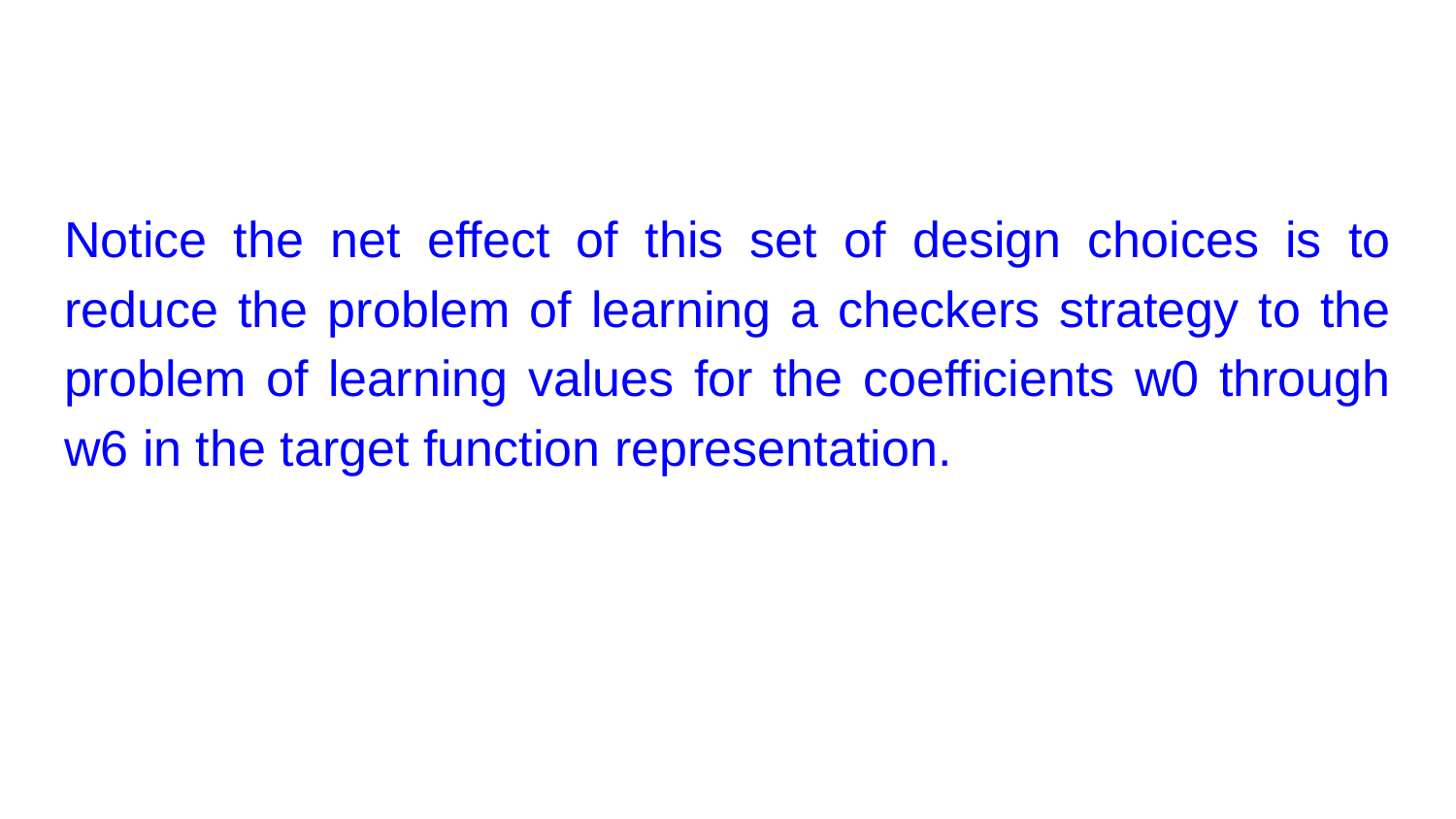

#
Notice the net effect of this set of design choices is to reduce the problem of learning a checkers strategy to the problem of learning values for the coefficients w0 through w6 in the target function representation.